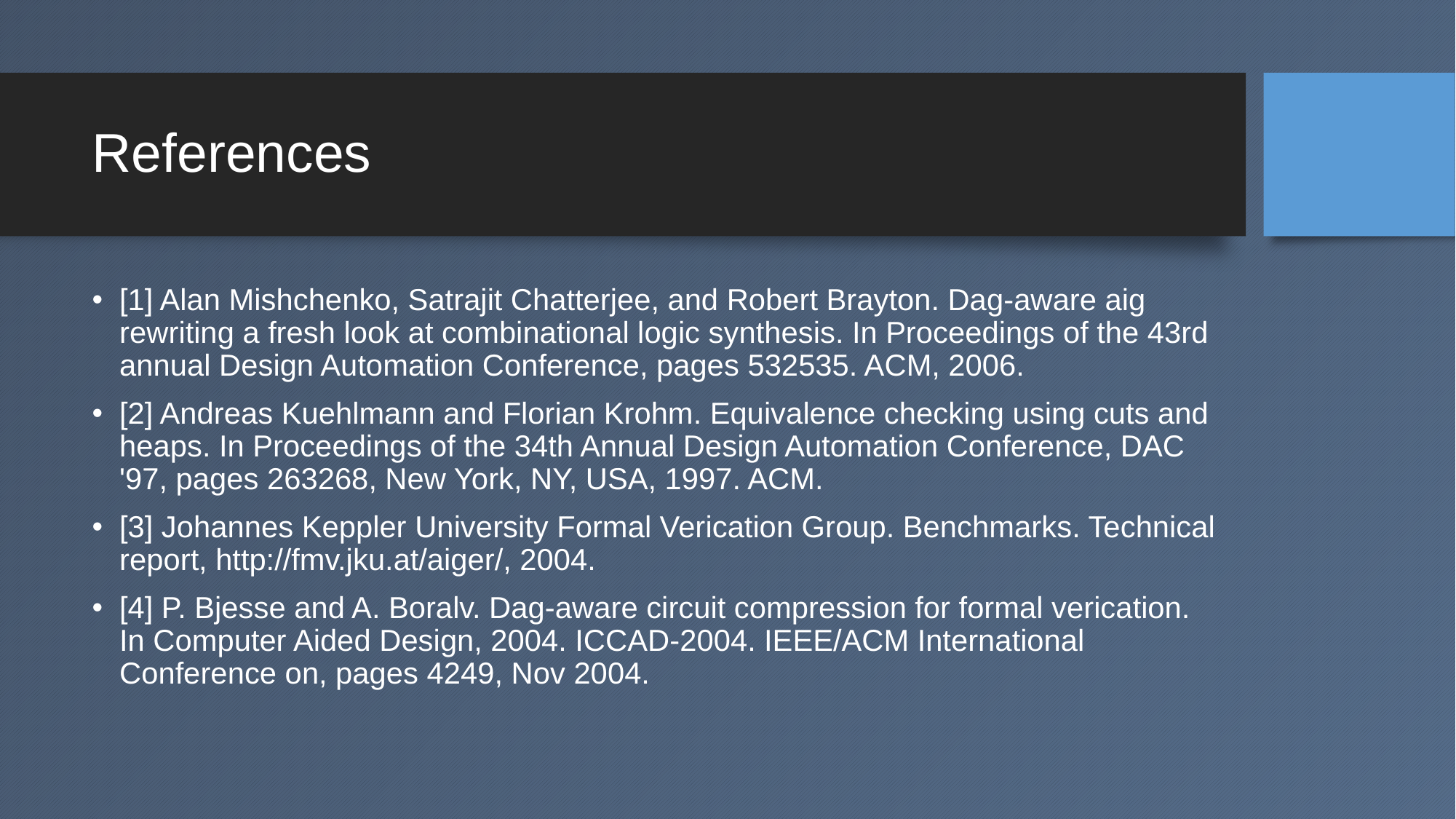

# References
[1] Alan Mishchenko, Satrajit Chatterjee, and Robert Brayton. Dag-aware aig rewriting a fresh look at combinational logic synthesis. In Proceedings of the 43rd annual Design Automation Conference, pages 532535. ACM, 2006.
[2] Andreas Kuehlmann and Florian Krohm. Equivalence checking using cuts and heaps. In Proceedings of the 34th Annual Design Automation Conference, DAC '97, pages 263268, New York, NY, USA, 1997. ACM.
[3] Johannes Keppler University Formal Verication Group. Benchmarks. Technical report, http://fmv.jku.at/aiger/, 2004.
[4] P. Bjesse and A. Boralv. Dag-aware circuit compression for formal verication. In Computer Aided Design, 2004. ICCAD-2004. IEEE/ACM International Conference on, pages 4249, Nov 2004.